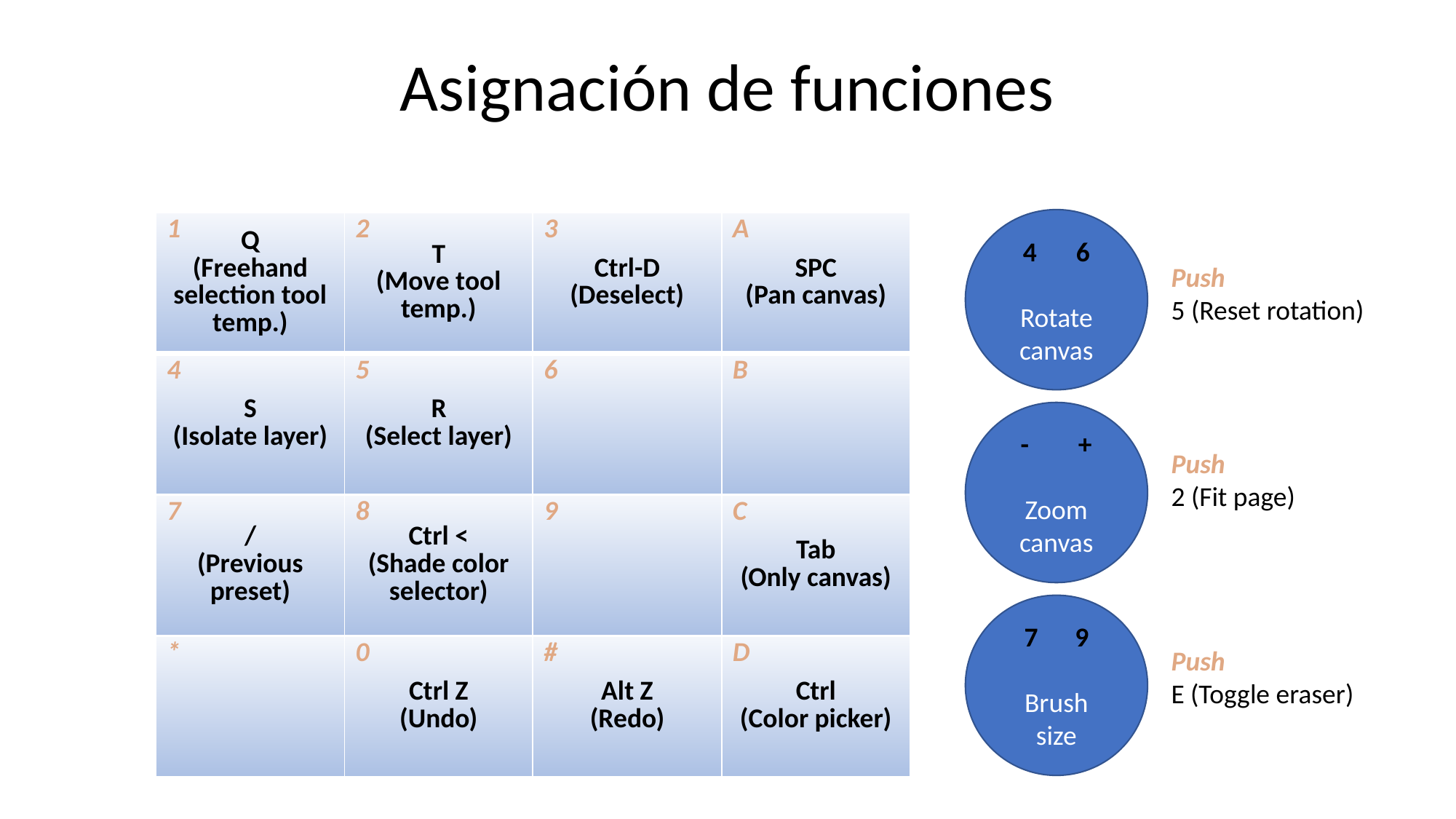

# Asignación de funciones
  6

Rotate
canvas
| 1 | 2 | 3 | A |
| --- | --- | --- | --- |
| 4 | 5 | 6 | B |
| 7 | 8 | 9 | C |
| \* | 0 | # | D |
| Q (Freehand selection tool temp.) | T (Move tool temp.) | Ctrl-D (Deselect) | SPC (Pan canvas) |
| --- | --- | --- | --- |
| S (Isolate layer) | R (Select layer) |  |  |
| / (Previous preset) | Ctrl < (Shade color selector) |  | Tab (Only canvas) |
|  | Ctrl Z (Undo) | Alt Z (Redo) | Ctrl (Color picker) |
Push
5 (Reset rotation)
-        +

Zoom
canvas
Push
2 (Fit page)
7      9

Brush size
Push
E (Toggle eraser)